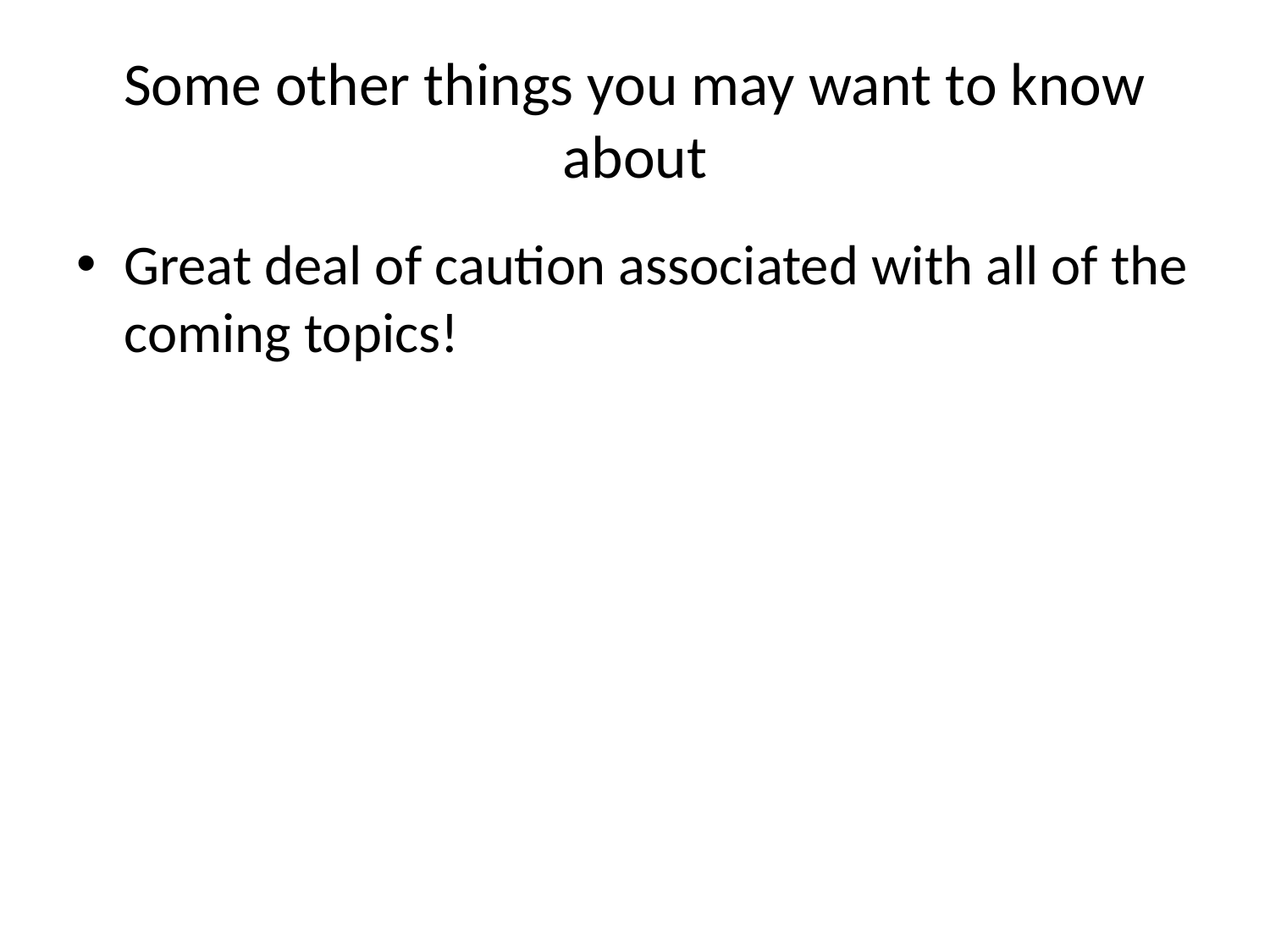

# Some other things you may want to know about
Great deal of caution associated with all of the coming topics!